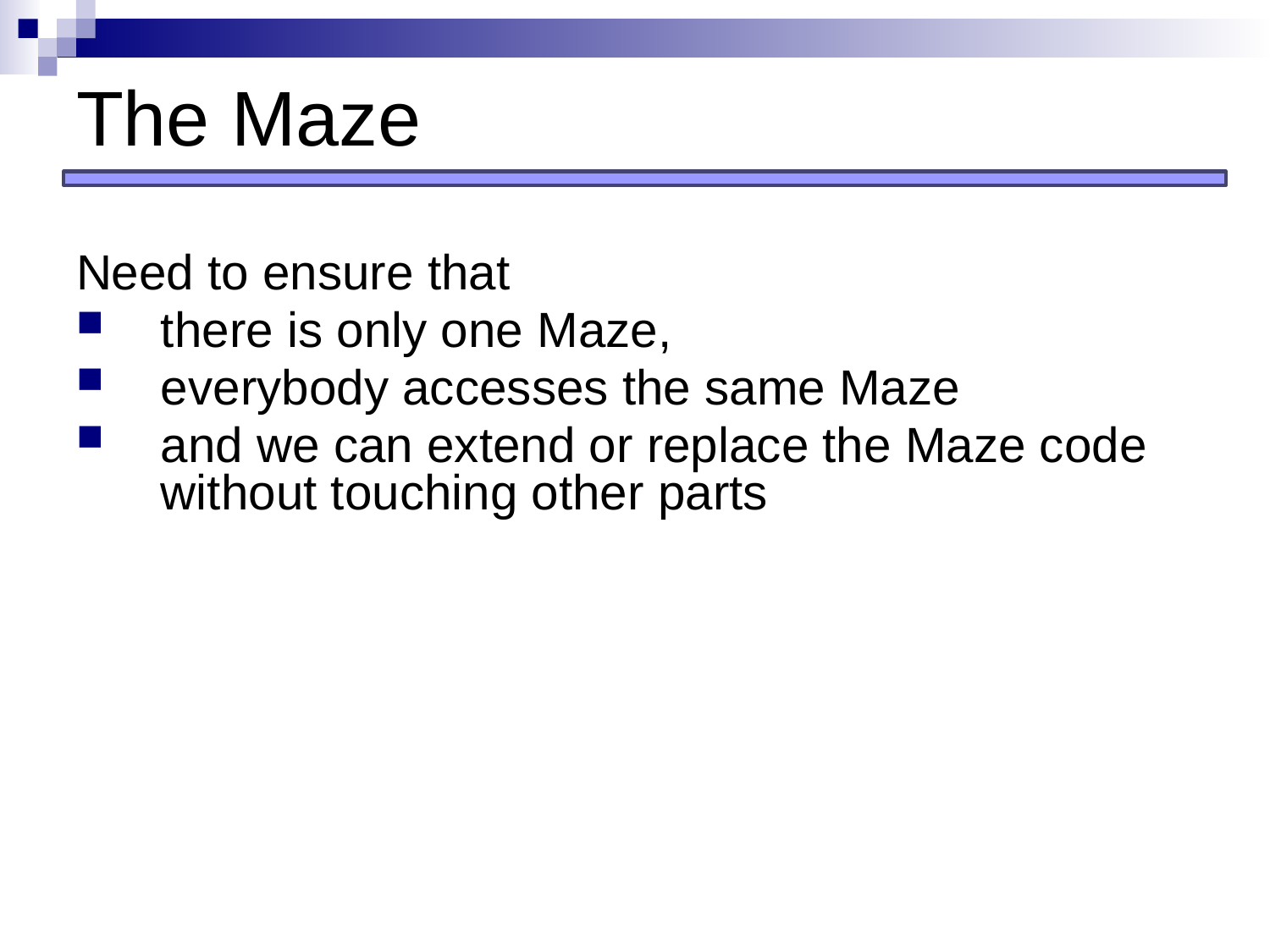

# The Maze

Need to ensure that
there is only one Maze,
everybody accesses the same Maze
and we can extend or replace the Maze code without touching other parts